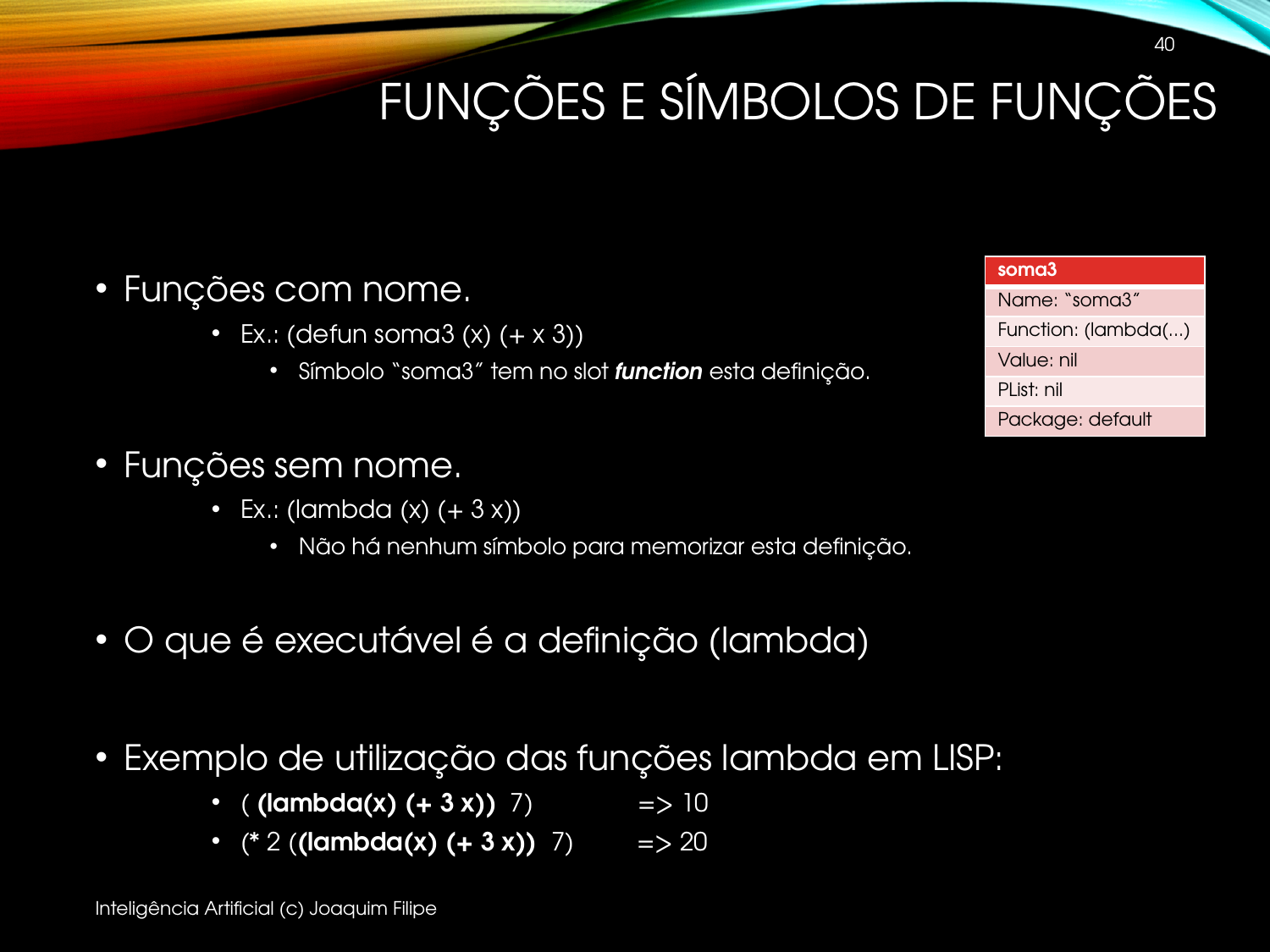

40
# Funções e símbolos de funções
Funções com nome.
Ex.: (defun soma3 (x) (+ x 3))
Símbolo “soma3” tem no slot function esta definição.

Funções sem nome.
Ex.: (lambda (x) (+ 3 x))
Não há nenhum símbolo para memorizar esta definição.

O que é executável é a definição (lambda)

Exemplo de utilização das funções lambda em LISP:
( (lambda(x) (+ 3 x))  7)               => 10
(* 2 ((lambda(x) (+ 3 x))  7)         => 20

| soma3 |
| --- |
| Name: “soma3” |
| Function: (lambda(...) |
| Value: nil |
| PList: nil |
| Package: default |
Inteligência Artificial (c) Joaquim Filipe